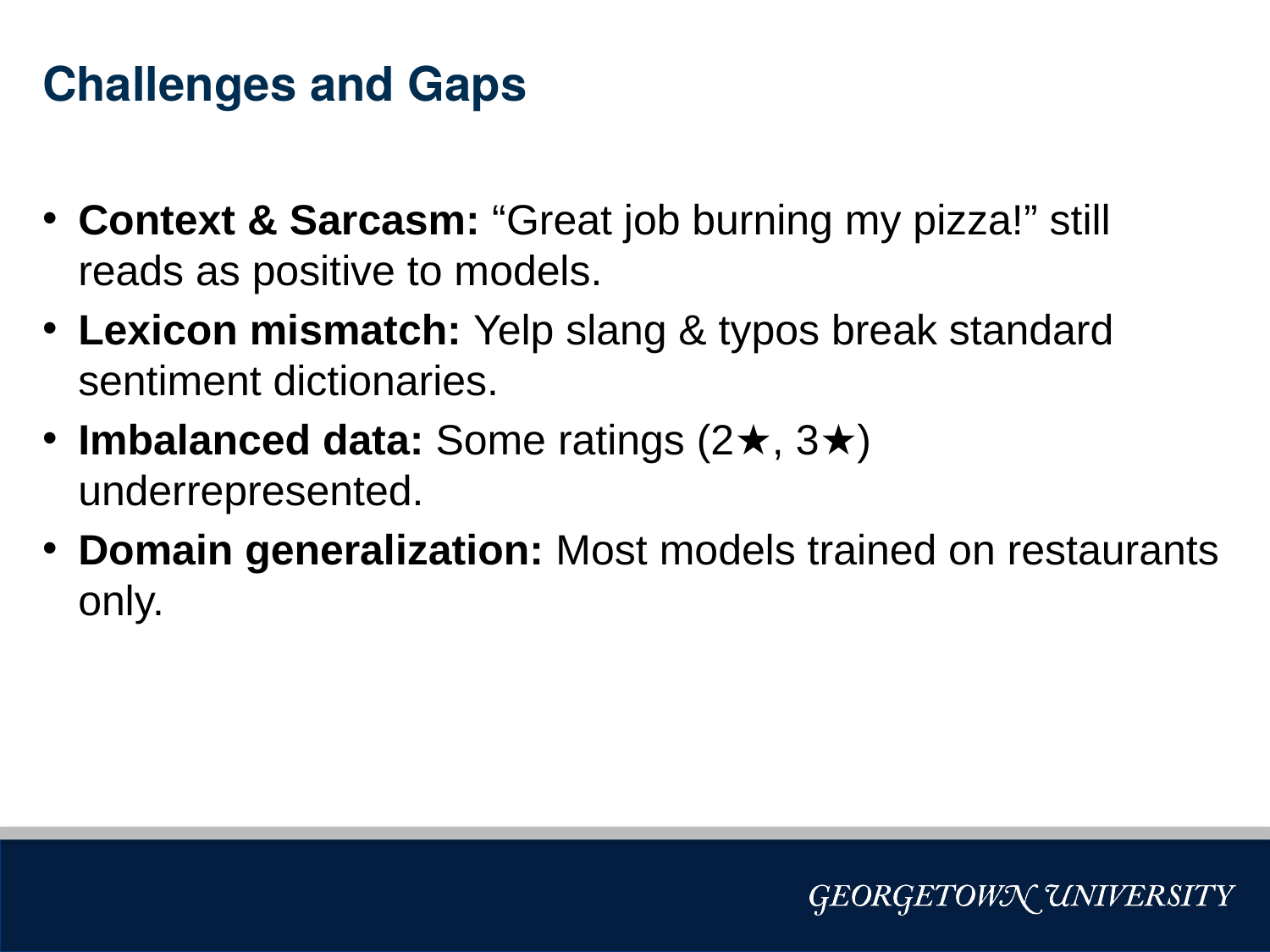

# Challenges and Gaps
Context & Sarcasm: “Great job burning my pizza!” still reads as positive to models.
Lexicon mismatch: Yelp slang & typos break standard sentiment dictionaries.
Imbalanced data: Some ratings (2★, 3★) underrepresented.
Domain generalization: Most models trained on restaurants only.